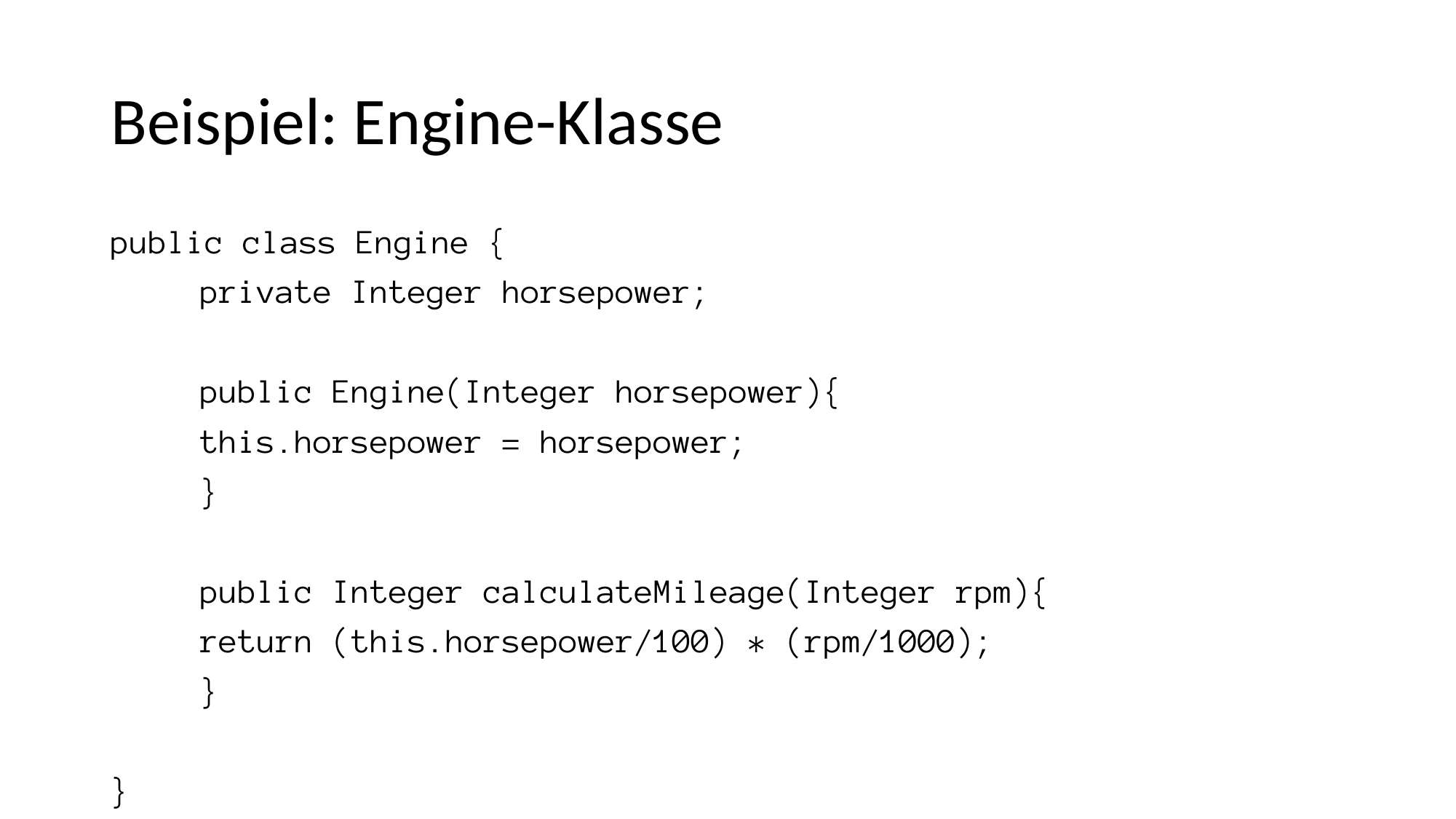

# Beispiel: Engine-Klasse
public class Engine {
	private Integer horsepower;

	public Engine(Integer horsepower){
		this.horsepower = horsepower;
	}

	public Integer calculateMileage(Integer rpm){
		return (this.horsepower/100) * (rpm/1000);
	}

}